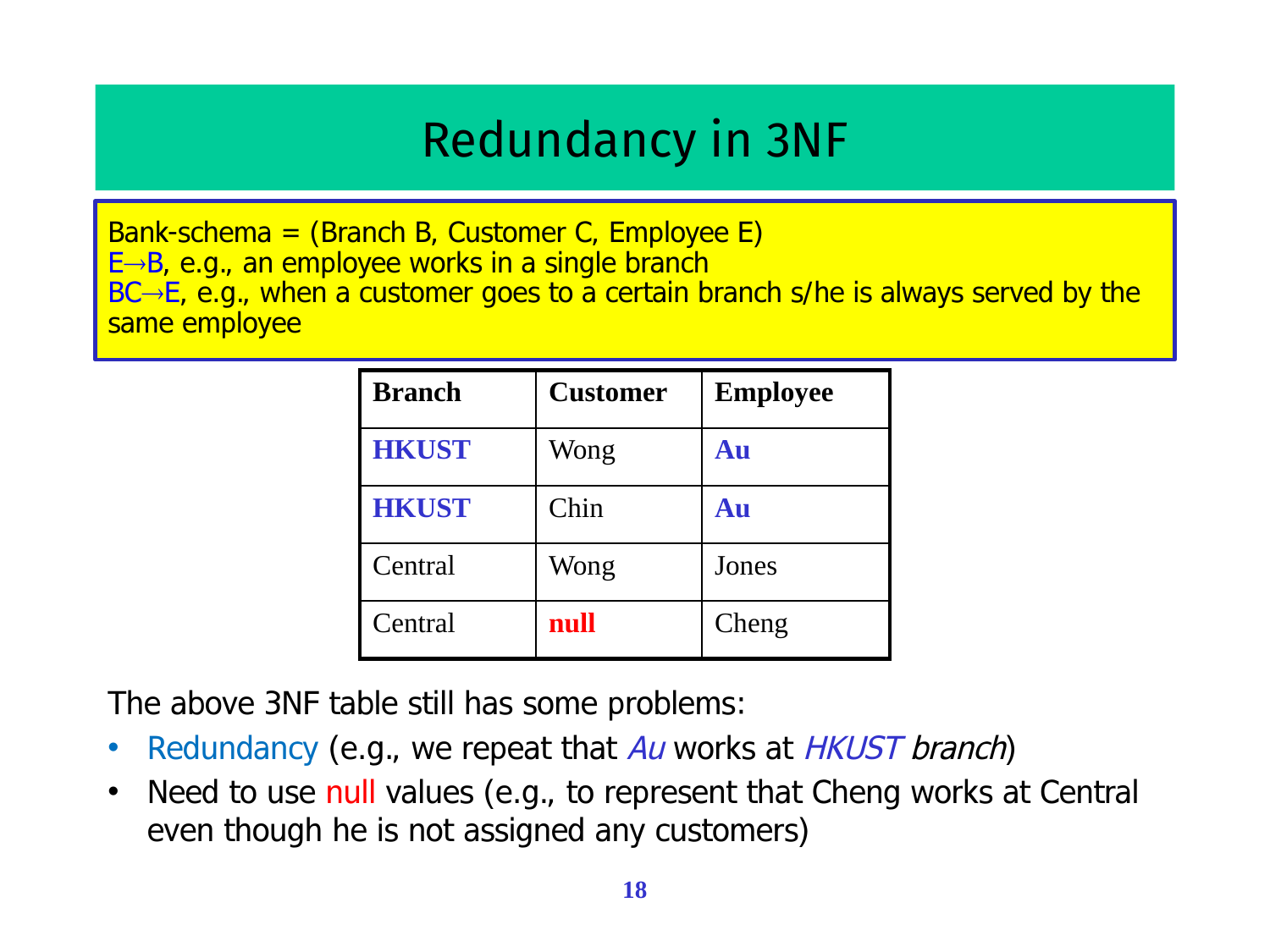

# Redundancy in 3NF

Bank-schema = (Branch B, Customer C, Employee E)
E→B, e.g., an employee works in a single branch
BC→E, e.g., when a customer goes to a certain branch s/he is always served by the same employee

| Branch | Customer | Employee |
| --- | --- | --- |
| HKUST | Wong | Au |
| HKUST | Chin | Au |
| Central | Wong | Jones |
| Central | null | Cheng |
The above 3NF table still has some problems:
Redundancy (e.g., we repeat that Au works at HKUST branch)
Need to use null values (e.g., to represent that Cheng works at Central even though he is not assigned any customers)
18